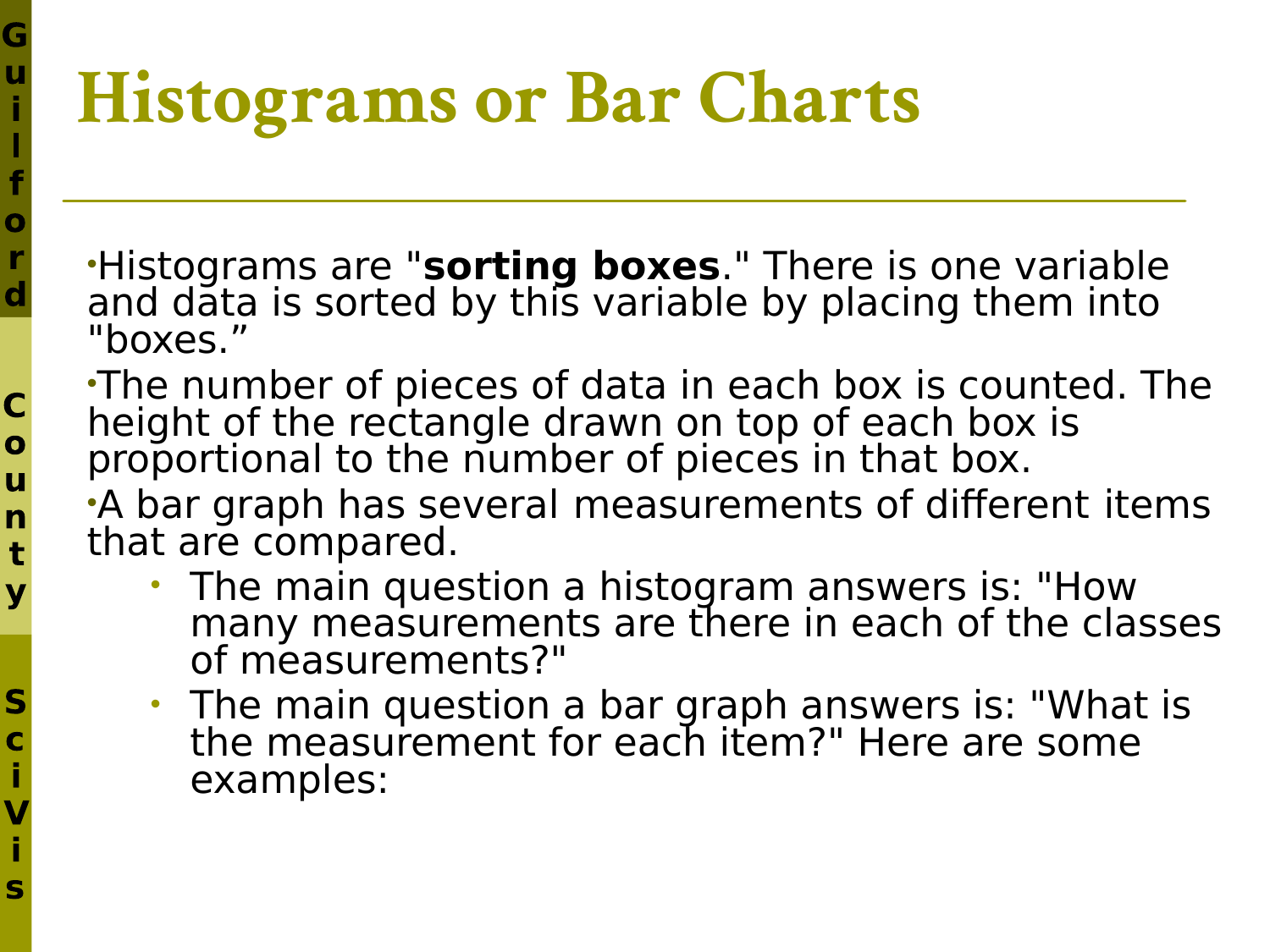

# Histograms or Bar Charts
Histograms are "sorting boxes." There is one variable and data is sorted by this variable by placing them into "boxes.”
The number of pieces of data in each box is counted. The height of the rectangle drawn on top of each box is proportional to the number of pieces in that box.
A bar graph has several measurements of different items that are compared.
The main question a histogram answers is: "How many measurements are there in each of the classes of measurements?"
The main question a bar graph answers is: "What is the measurement for each item?" Here are some examples: